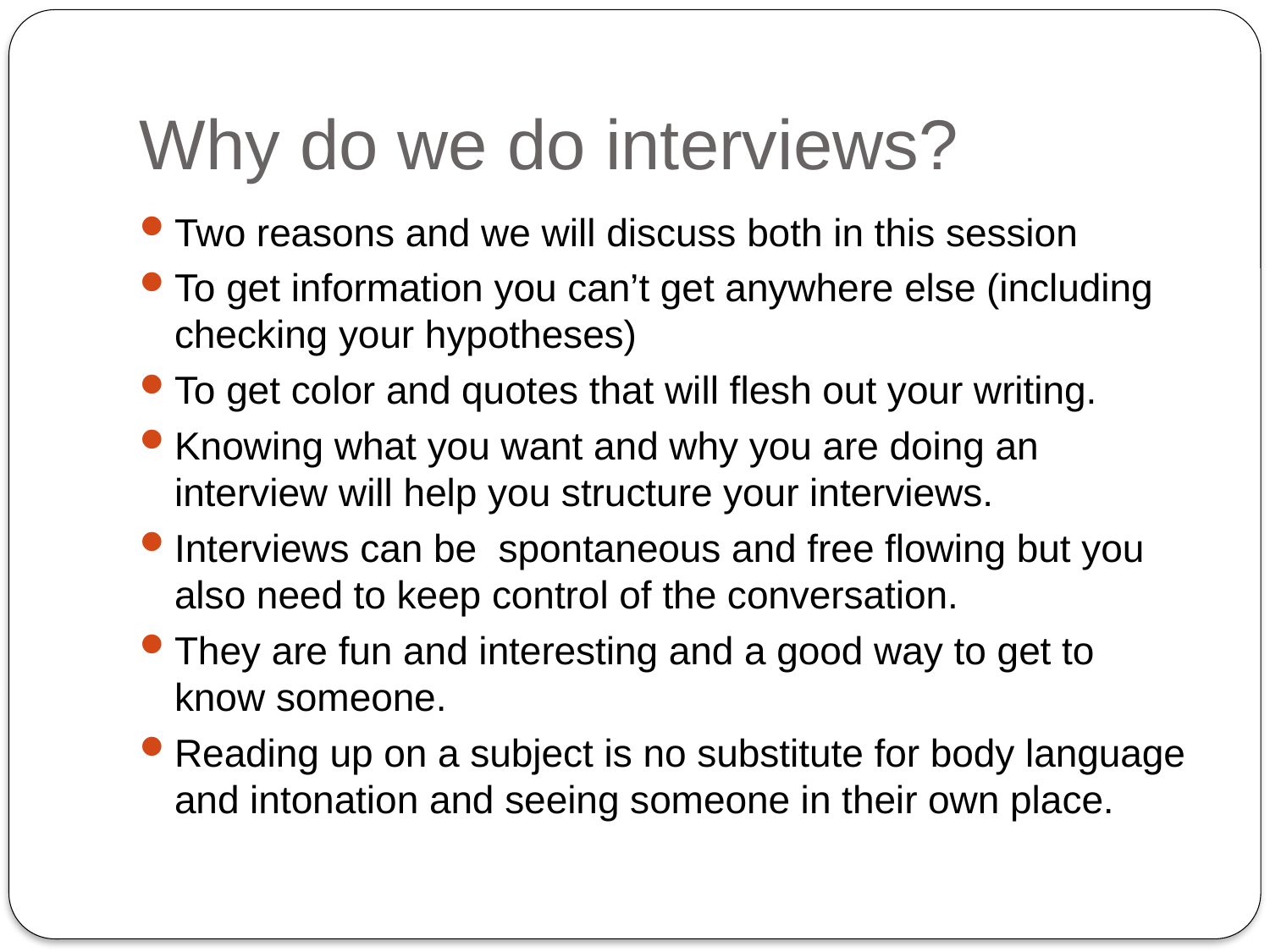

# Why do we do interviews?
Two reasons and we will discuss both in this session
To get information you can’t get anywhere else (including checking your hypotheses)
To get color and quotes that will flesh out your writing.
Knowing what you want and why you are doing an interview will help you structure your interviews.
Interviews can be  spontaneous and free flowing but you also need to keep control of the conversation.
They are fun and interesting and a good way to get to know someone.
Reading up on a subject is no substitute for body language and intonation and seeing someone in their own place.